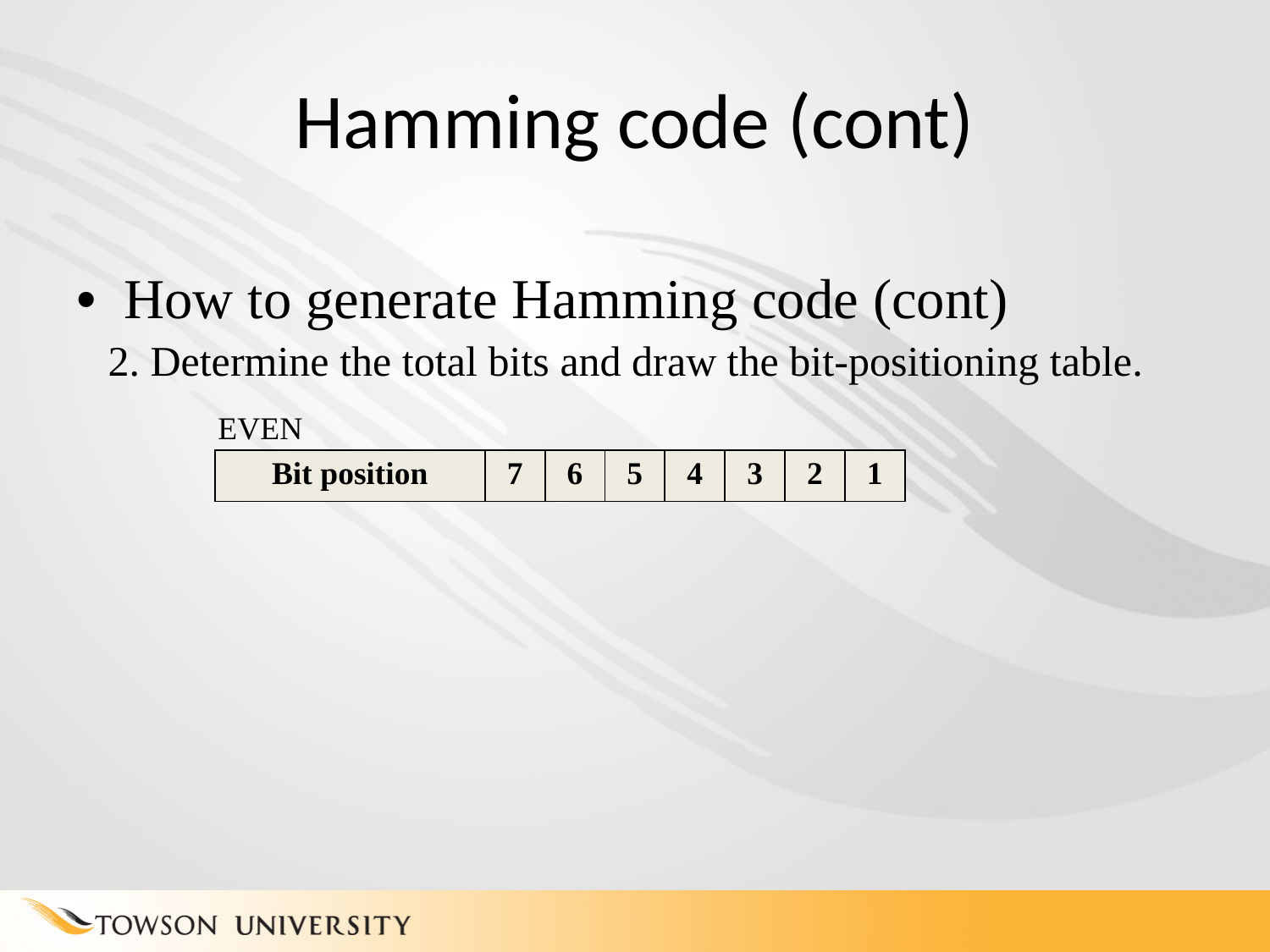

# Hamming code (cont)
How to generate Hamming code (cont)
   2. Determine the total bits and draw the bit-positioning table.
EVEN
| Bit position | 7 | 6 | 5 | 4 | 3 | 2 | 1 |
| --- | --- | --- | --- | --- | --- | --- | --- |